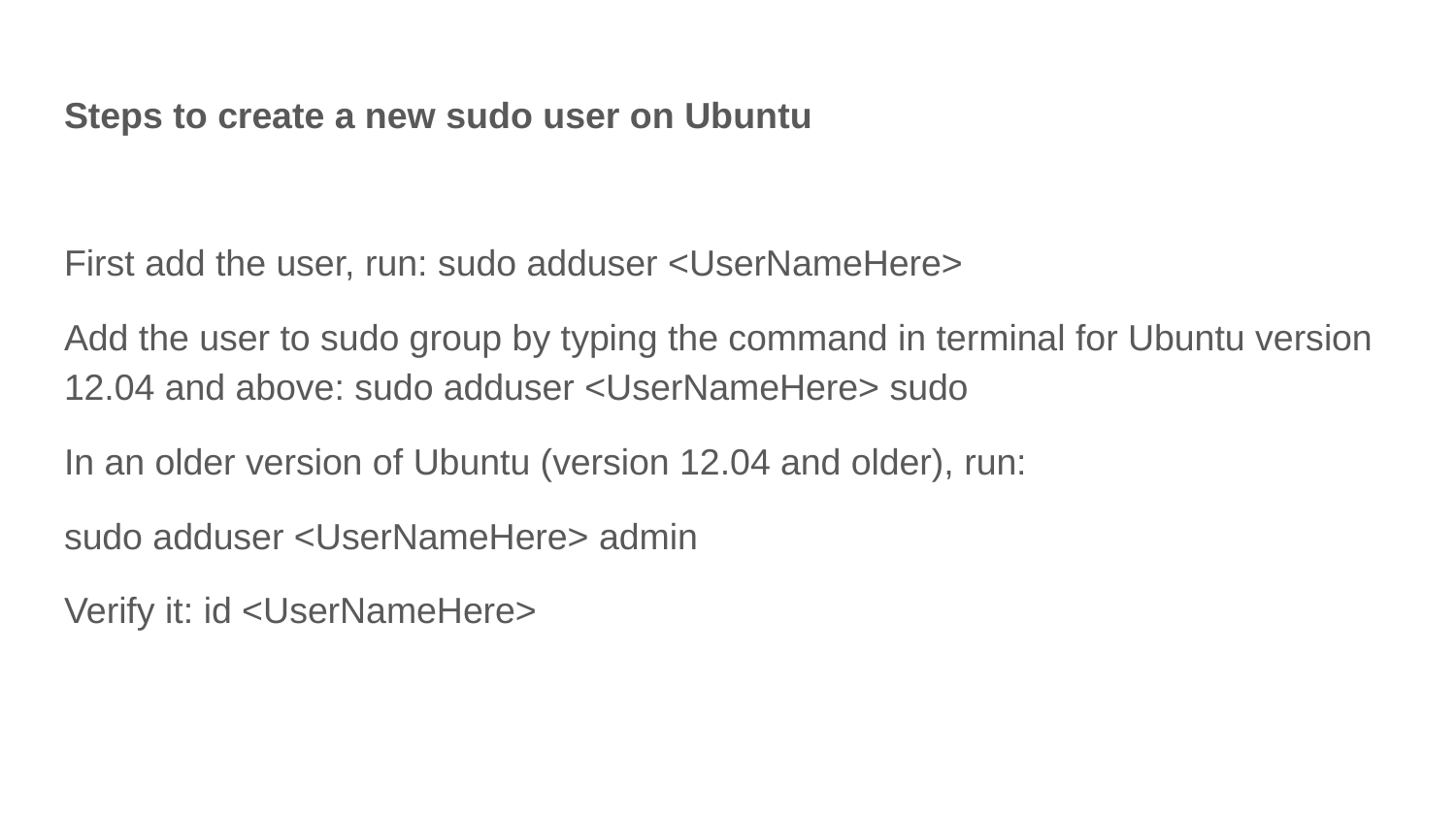

# Steps to create a new sudo user on Ubuntu

First add the user, run: sudo adduser <UserNameHere>
Add the user to sudo group by typing the command in terminal for Ubuntu version 12.04 and above: sudo adduser <UserNameHere> sudo
In an older version of Ubuntu (version 12.04 and older), run:
sudo adduser <UserNameHere> admin
Verify it: id <UserNameHere>